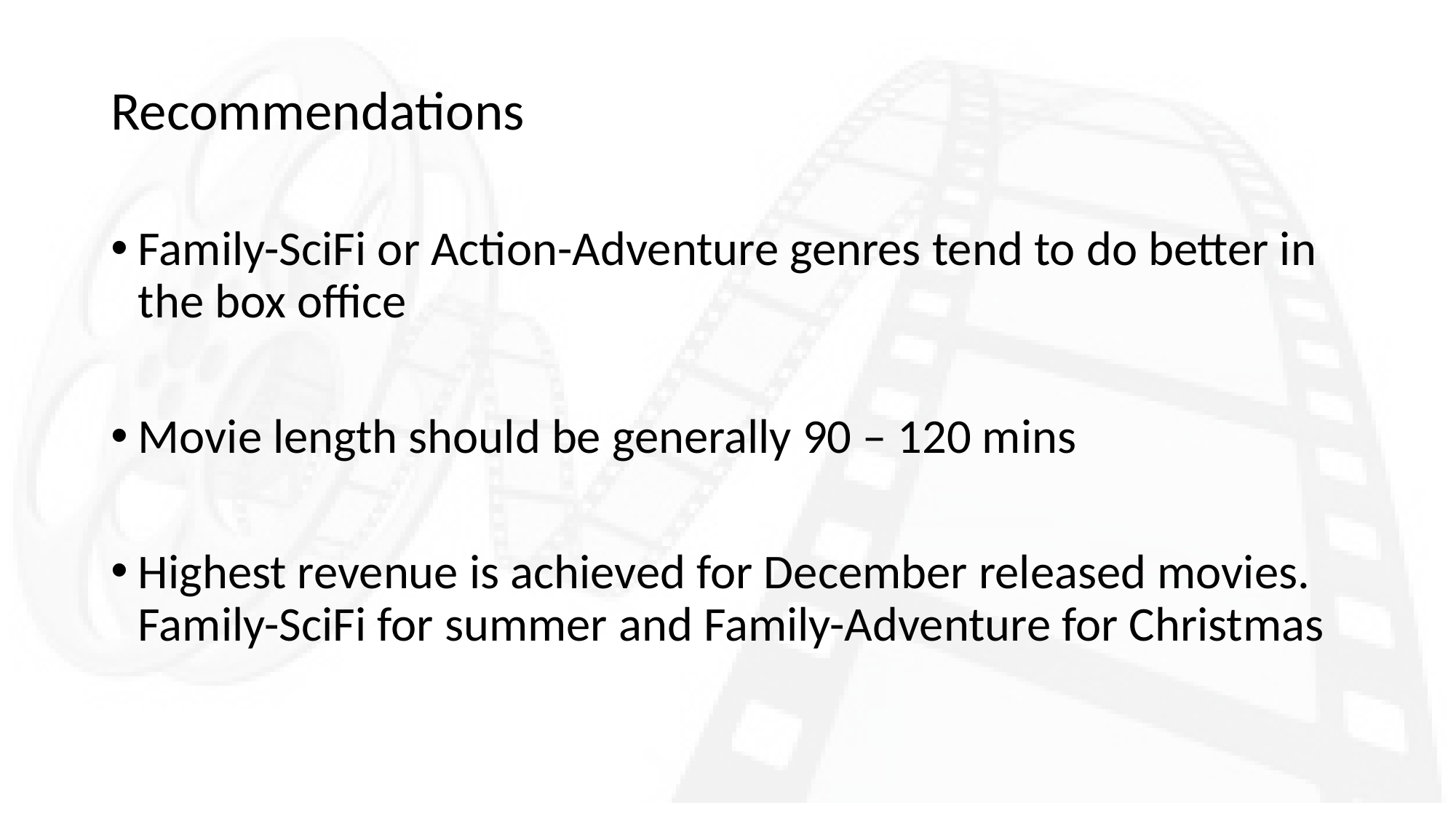

# Recommendations
Family-SciFi or Action-Adventure genres tend to do better in the box office

Movie length should be generally 90 – 120 mins

Highest revenue is achieved for December released movies. Family-SciFi for summer and Family-Adventure for Christmas